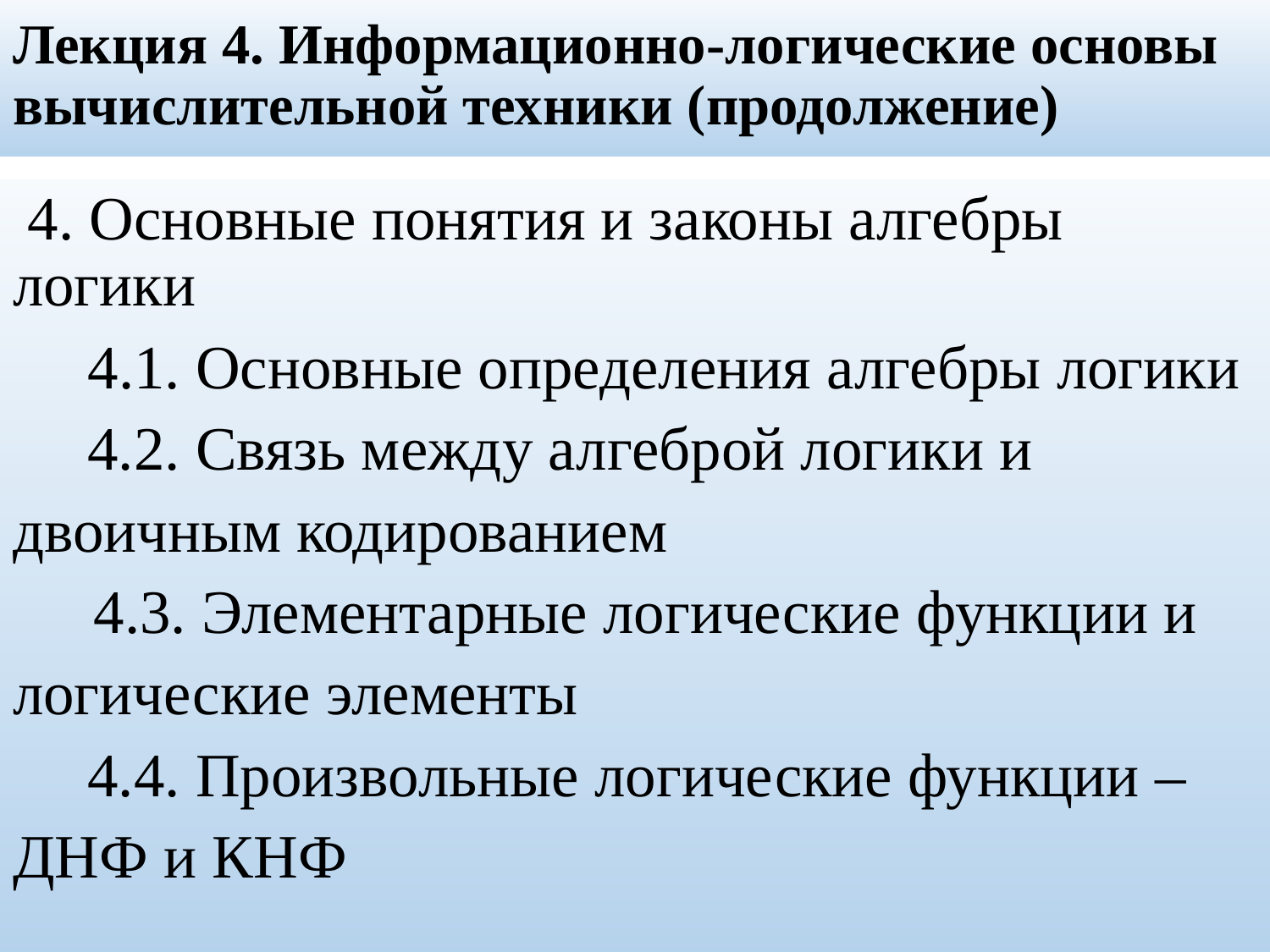

# Лекция 4. Информационно-логические основы вычислительной техники (продолжение)
 4. Основные понятия и законы алгебры логики
4.1. Основные определения алгебры логики
4.2. Связь между алгеброй логики и двоичным кодированием
  4.3. Элементарные логические функции и логические элементы
4.4. Произвольные логические функции – ДНФ и КНФ